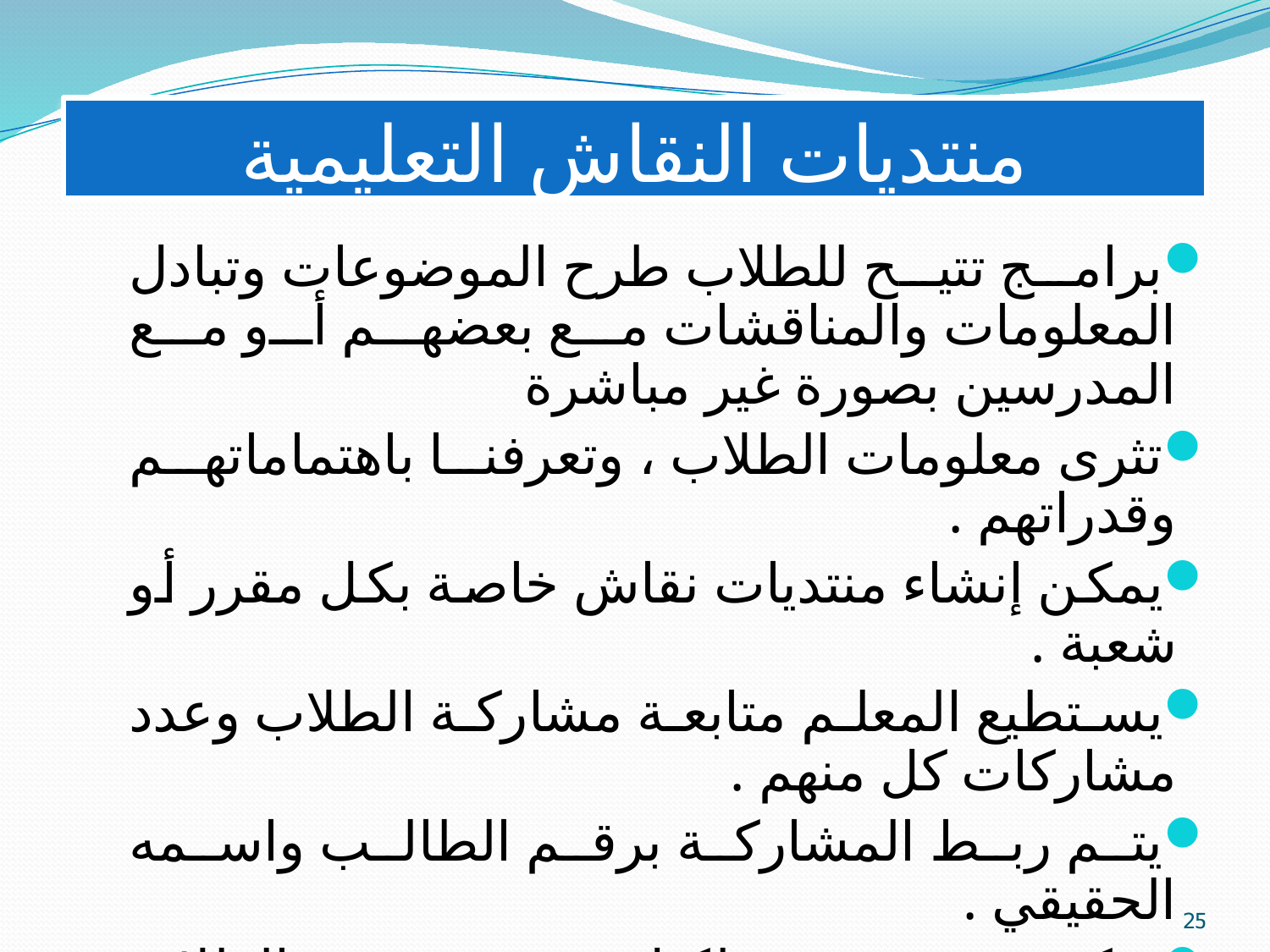

# منتديات النقاش التعليمية
برامج تتيح للطلاب طرح الموضوعات وتبادل المعلومات والمناقشات مع بعضهم أو مع المدرسين بصورة غير مباشرة
تثرى معلومات الطلاب ، وتعرفنا باهتماماتهم وقدراتهم .
يمكن إنشاء منتديات نقاش خاصة بكل مقرر أو شعبة .
يستطيع المعلم متابعة مشاركة الطلاب وعدد مشاركات كل منهم .
يتم ربط المشاركة برقم الطالب واسمه الحقيقي .
يمكن وضع منتدى لكل مجموعة من الطلاب ( التعلم التعاوني )
25